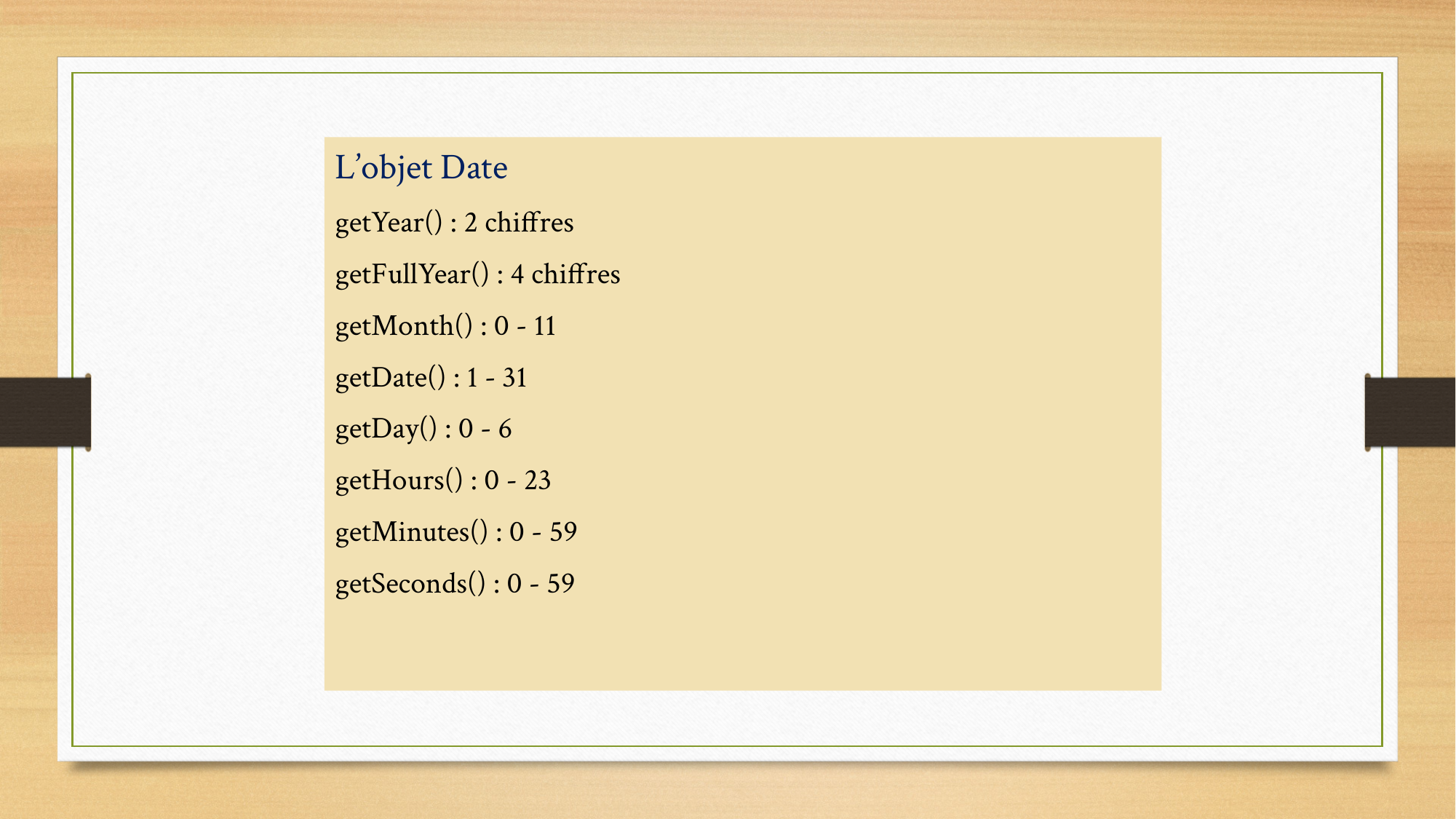

L’objet Date
getYear() : 2 chiffres
getFullYear() : 4 chiffres
getMonth() : 0 - 11
getDate() : 1 - 31
getDay() : 0 - 6
getHours() : 0 - 23
getMinutes() : 0 - 59
getSeconds() : 0 - 59